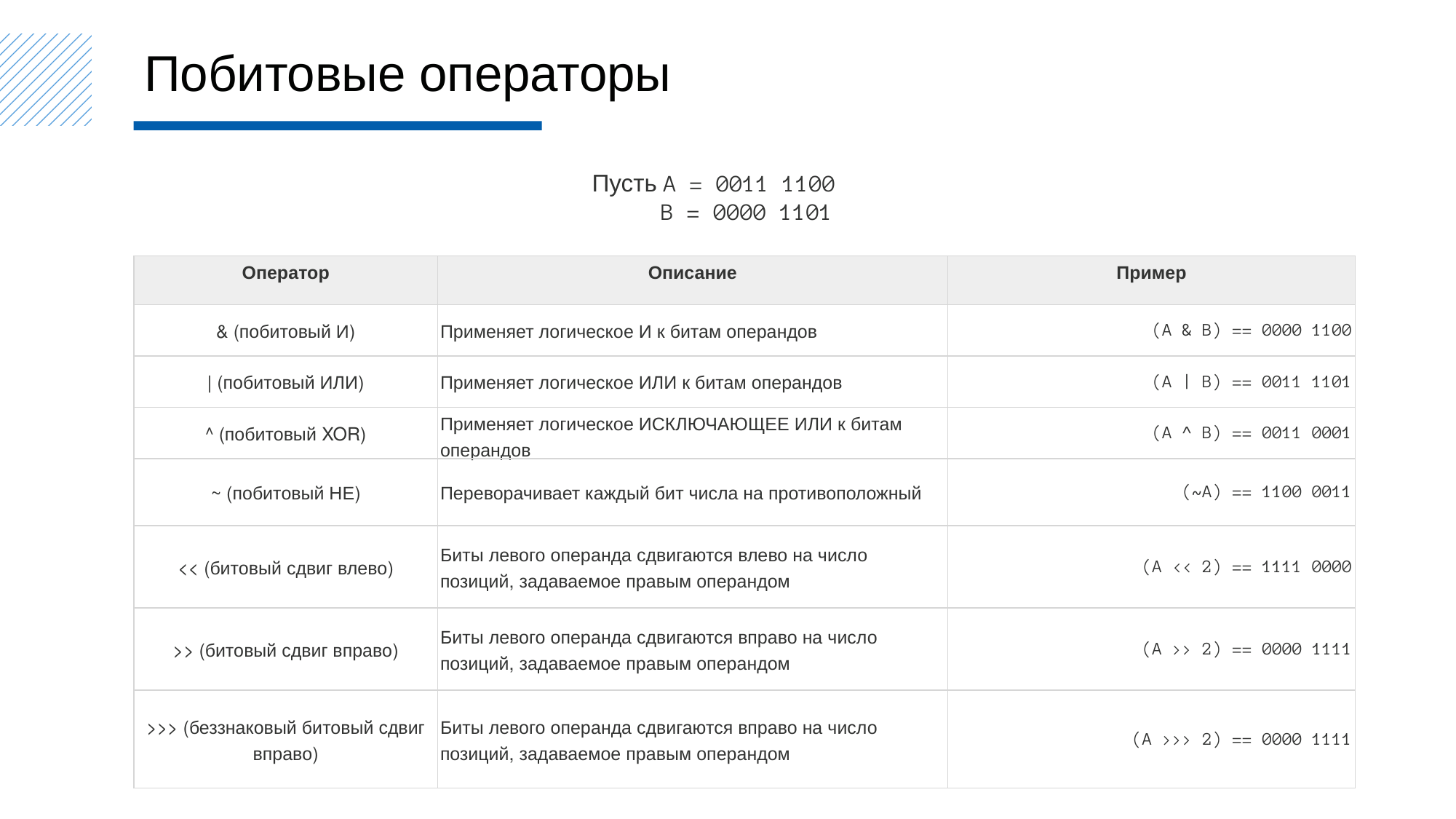

Побитовые операторы
Пусть A = 0011 1100
     B = 0000 1101
| Оператор | Описание | Пример |
| --- | --- | --- |
| & (побитовый И) | Применяет логическое И к битам операндов | (A & B) == 0000 1100 |
| | (побитовый ИЛИ) | Применяет логическое ИЛИ к битам операндов | (A | B) == 0011 1101 |
| ^ (побитовый XOR) | Применяет логическое ИСКЛЮЧАЮЩЕЕ ИЛИ к битам операндов | (A ^ B) == 0011 0001 |
| ~ (побитовый НЕ) | Переворачивает каждый бит числа на противоположный | (~A) == 1100 0011 |
| << (битовый сдвиг влево) | Биты левого операнда сдвигаются влево на число позиций, задаваемое правым операндом | (A << 2) == 1111 0000 |
| >> (битовый сдвиг вправо) | Биты левого операнда сдвигаются вправо на число позиций, задаваемое правым операндом | (A >> 2) == 0000 1111 |
| >>> (беззнаковый битовый сдвиг вправо) | Биты левого операнда сдвигаются вправо на число позиций, задаваемое правым операндом | (A >>> 2) == 0000 1111 |